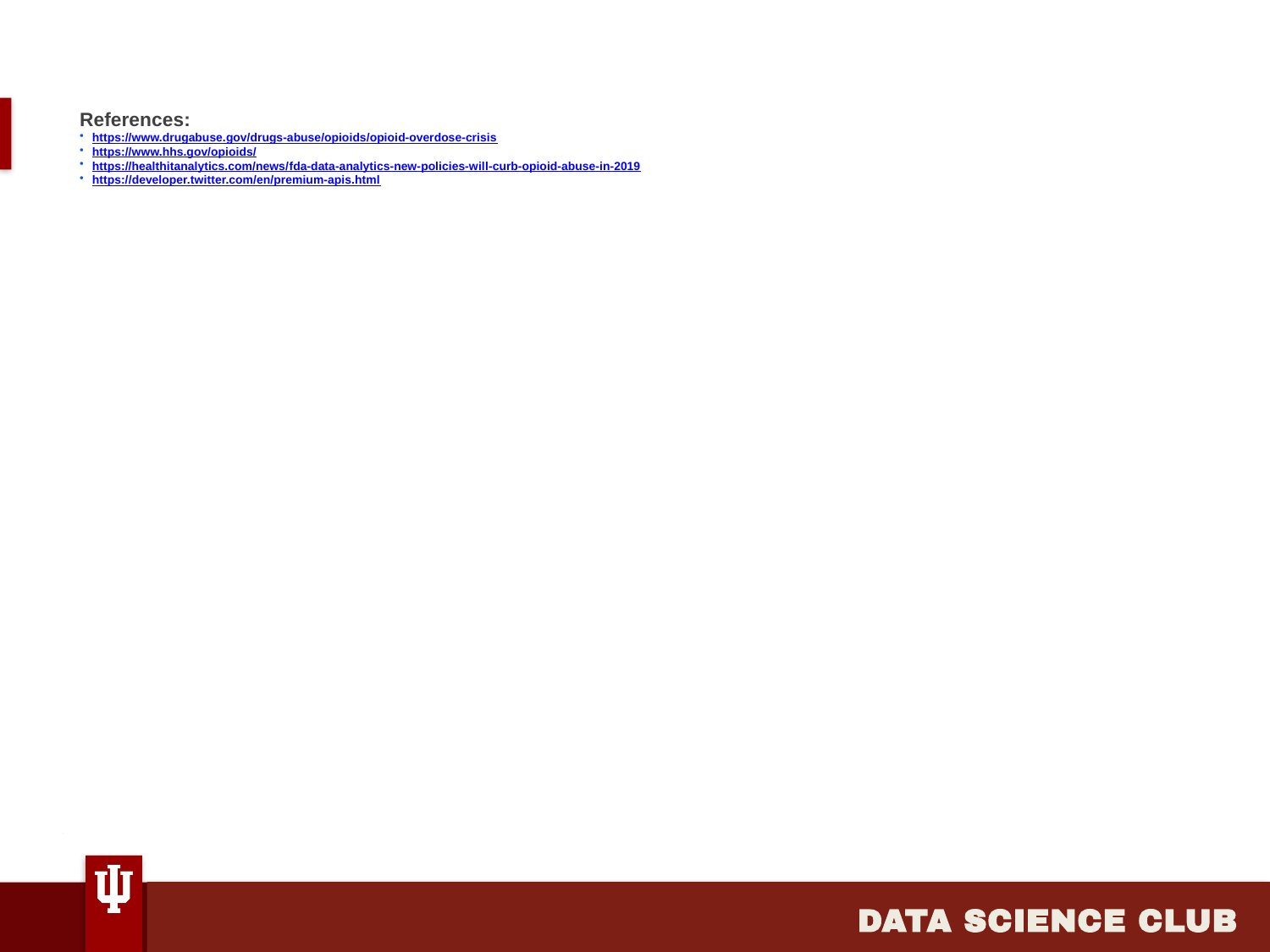

# References:
https://www.drugabuse.gov/drugs-abuse/opioids/opioid-overdose-crisis
https://www.hhs.gov/opioids/
https://healthitanalytics.com/news/fda-data-analytics-new-policies-will-curb-opioid-abuse-in-2019
https://developer.twitter.com/en/premium-apis.html

DATA SCIENCE CLUB